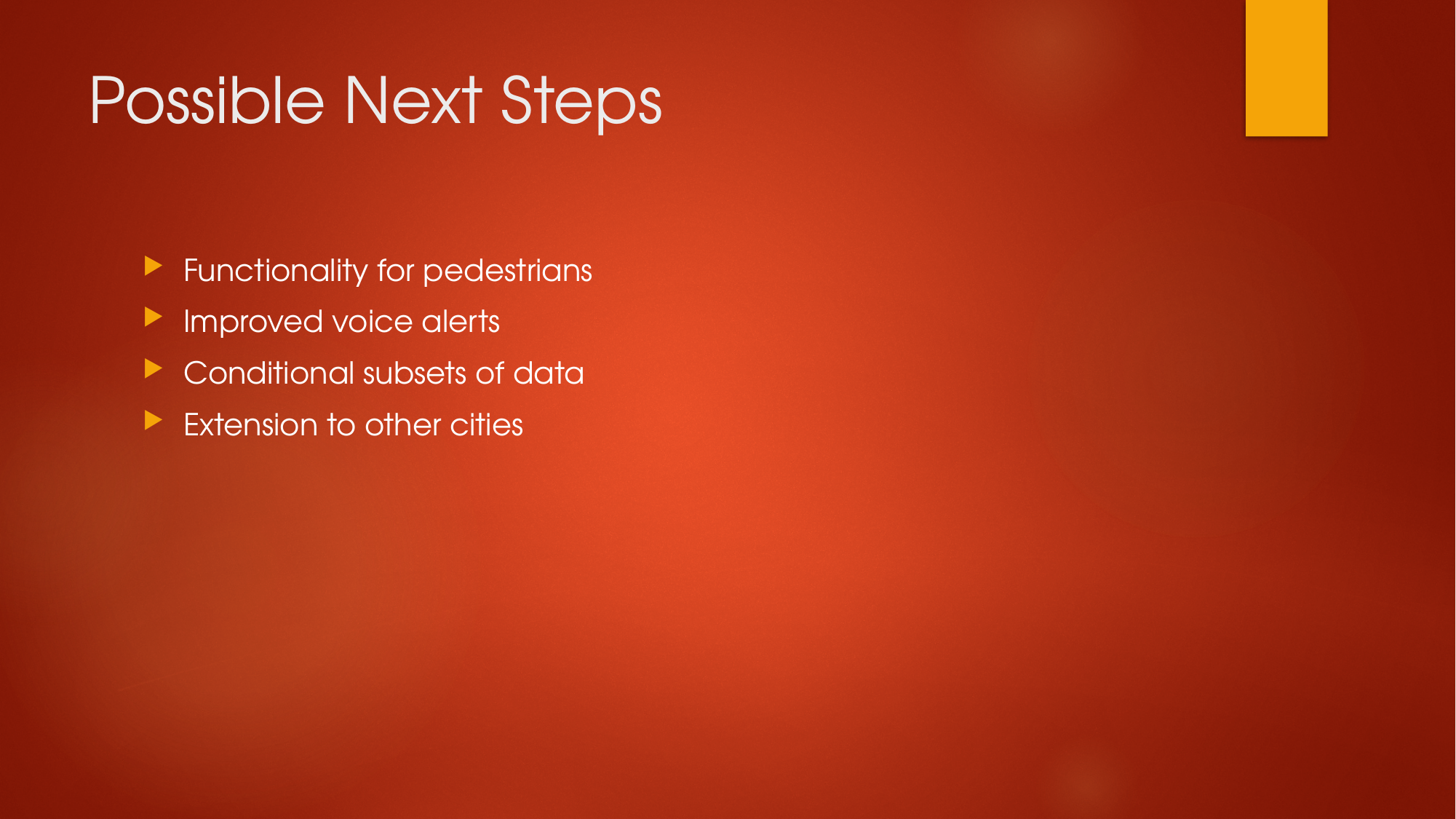

# Possible Next Steps
Functionality for pedestrians
Improved voice alerts
Conditional subsets of data
Extension to other cities